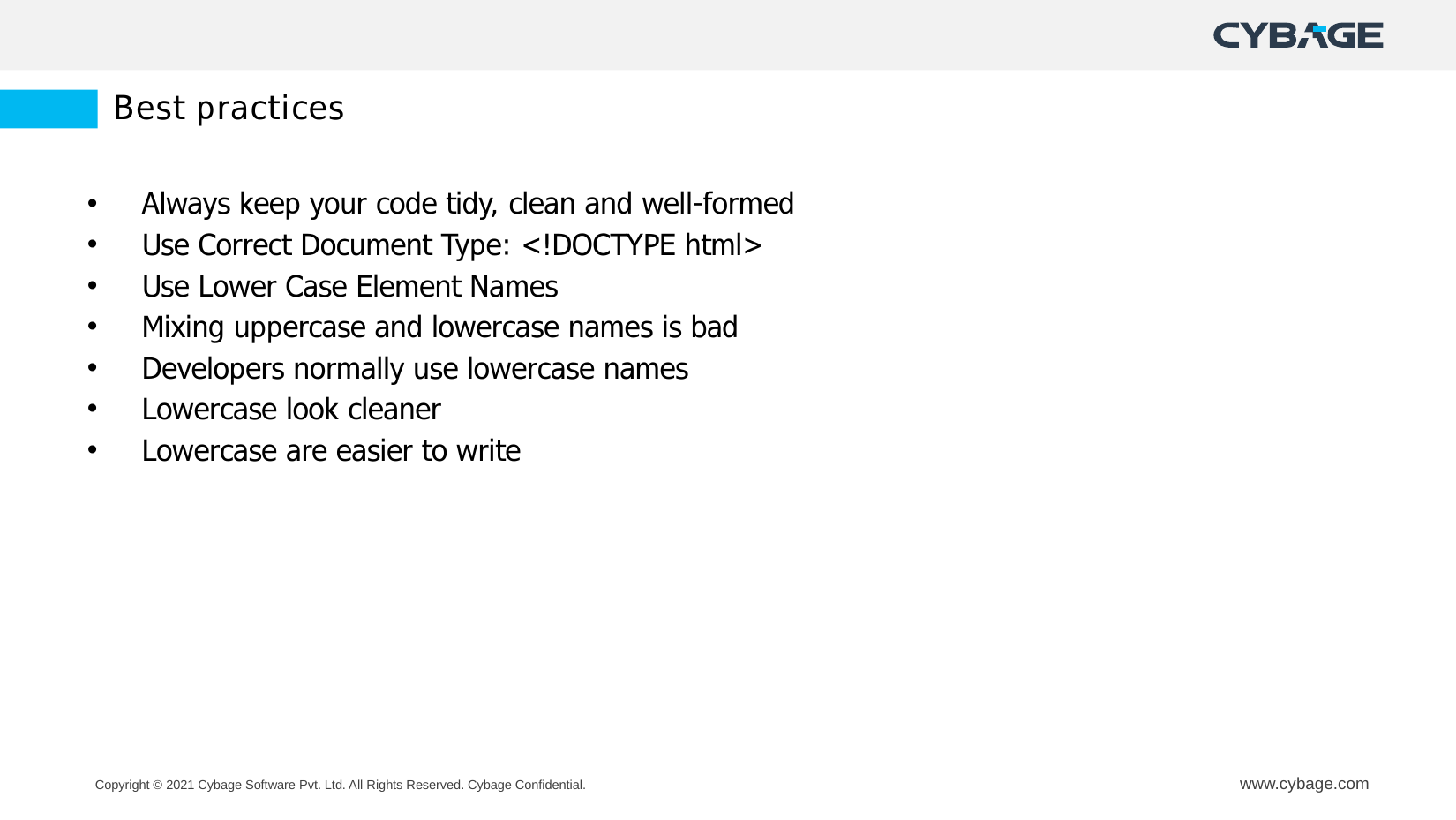

# Best practices
Always keep your code tidy, clean and well-formed
Use Correct Document Type: <!DOCTYPE html>
Use Lower Case Element Names
Mixing uppercase and lowercase names is bad
Developers normally use lowercase names
Lowercase look cleaner
Lowercase are easier to write